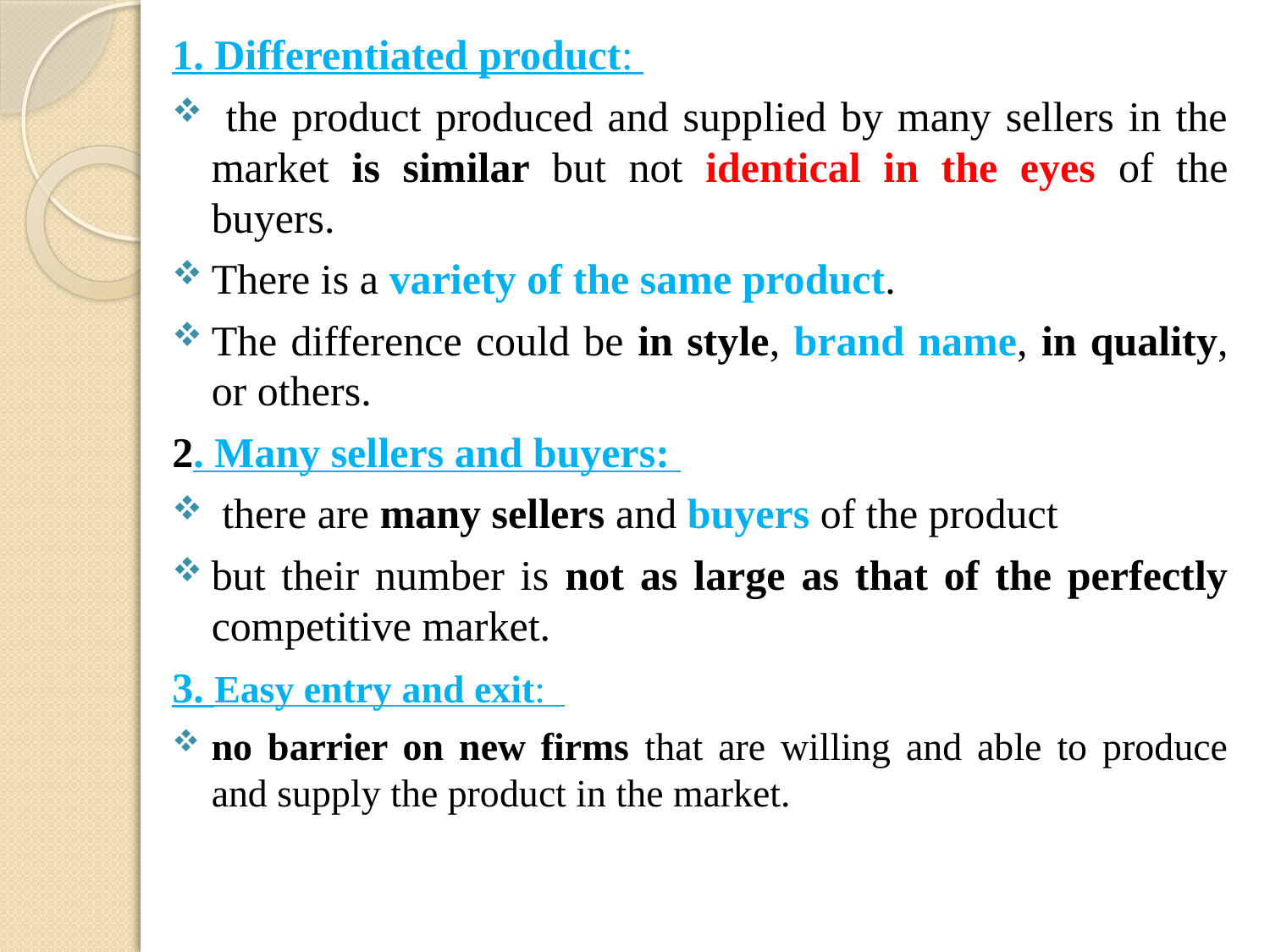

1. Differentiated product:
 the product produced and supplied by many sellers in the market is similar but not identical in the eyes of the buyers.
There is a variety of the same product.
The difference could be in style, brand name, in quality, or others.
2. Many sellers and buyers:
 there are many sellers and buyers of the product
but their number is not as large as that of the perfectly competitive market.
3. Easy entry and exit:
no barrier on new firms that are willing and able to produce and supply the product in the market.